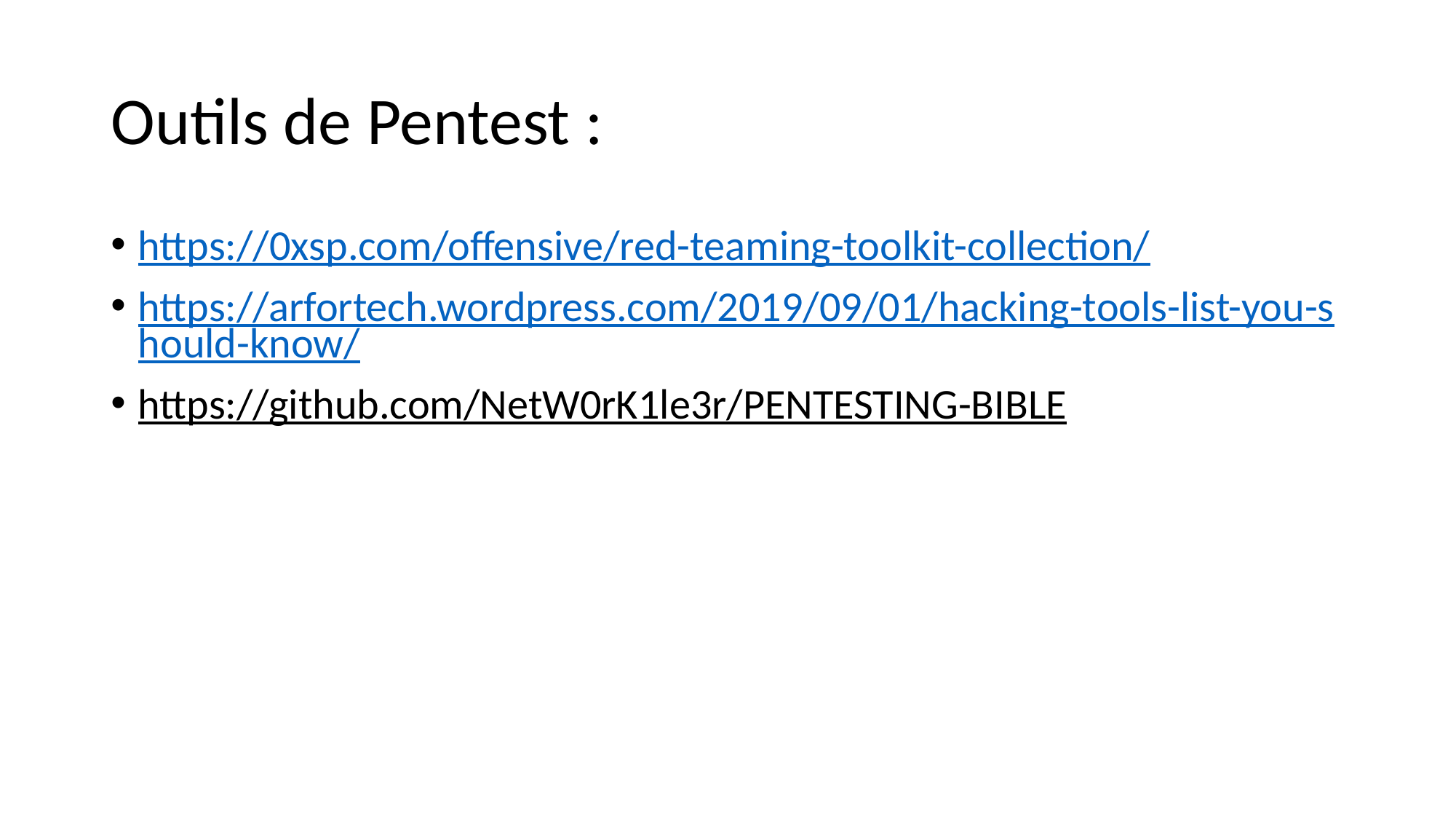

# Outils de Pentest :
https://0xsp.com/offensive/red-teaming-toolkit-collection/
https://arfortech.wordpress.com/2019/09/01/hacking-tools-list-you-should-know/
https://github.com/NetW0rK1le3r/PENTESTING-BIBLE